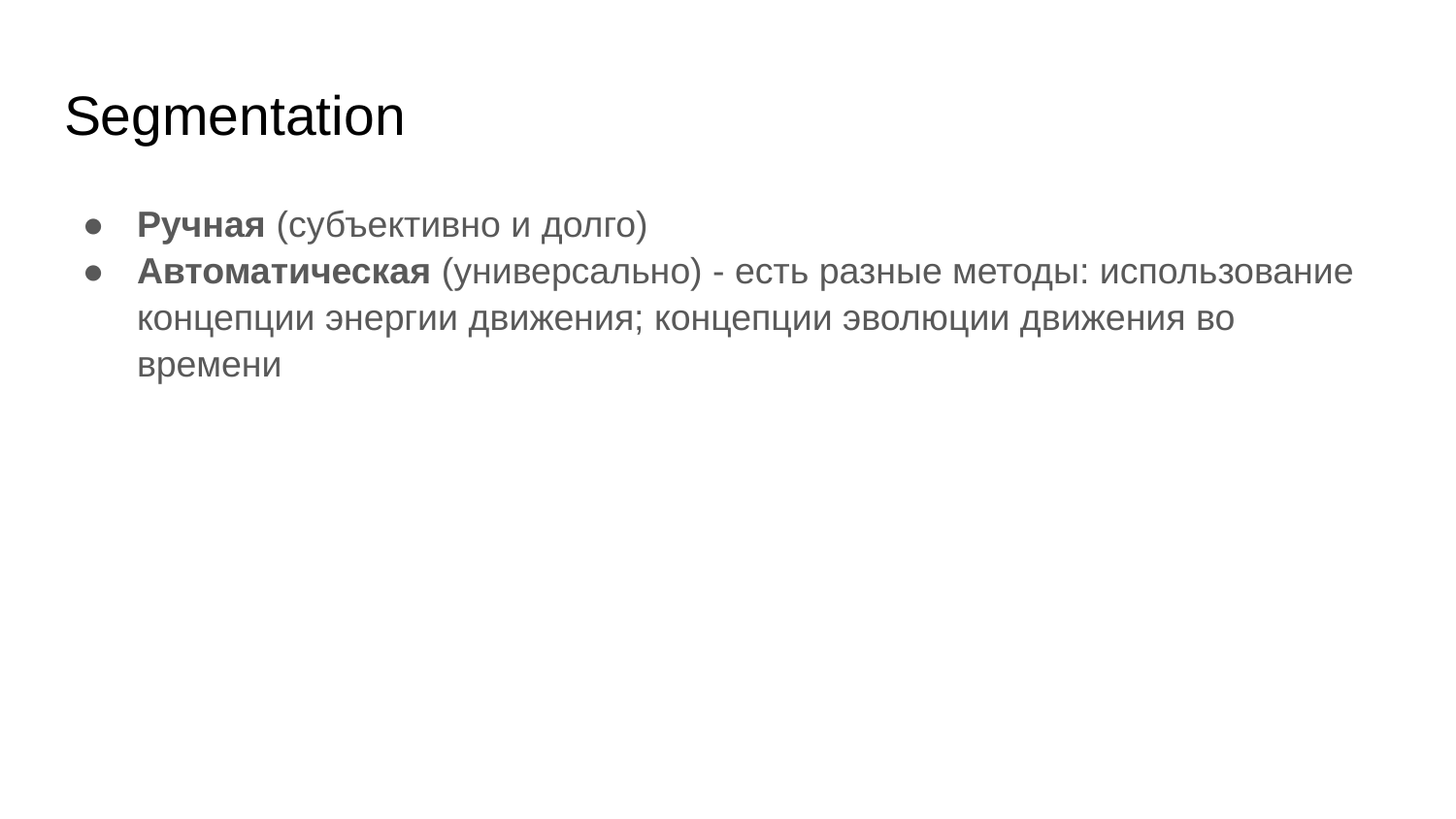

# Segmentation
Ручная (субъективно и долго)
Автоматическая (универсально) - есть разные методы: использование концепции энергии движения; концепции эволюции движения во времени